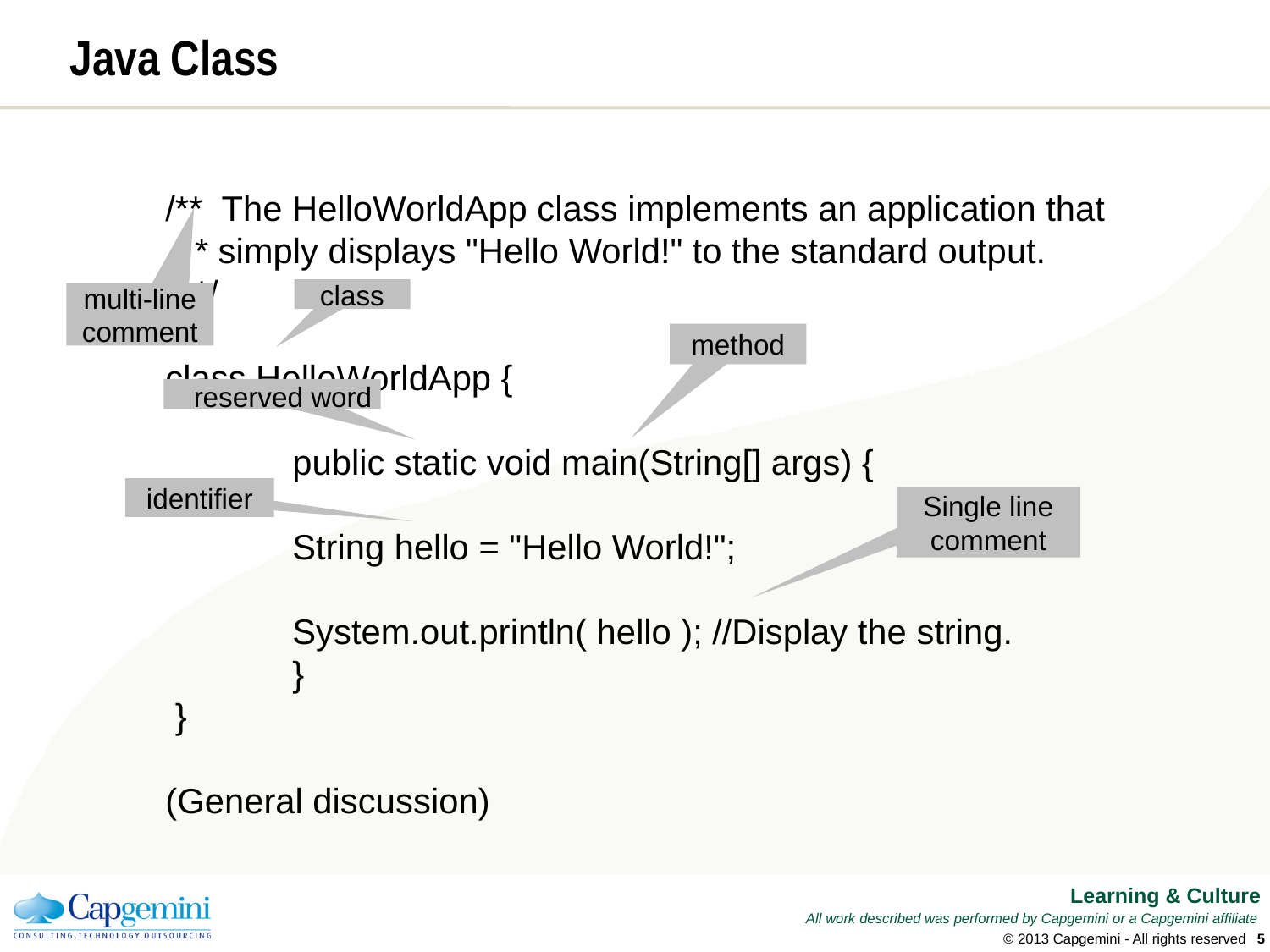

# Java Class
/**  The HelloWorldApp class implements an application that
   * simply displays "Hello World!" to the standard output.
   */

class HelloWorldApp {

	public static void main(String[] args) {

	String hello = "Hello World!";

 	System.out.println( hello ); //Display the string.
	}
 }

(General discussion)
class
multi-line comment
method
reserved word

identifier
Single line comment
© 2013 Capgemini - All rights reserved
5